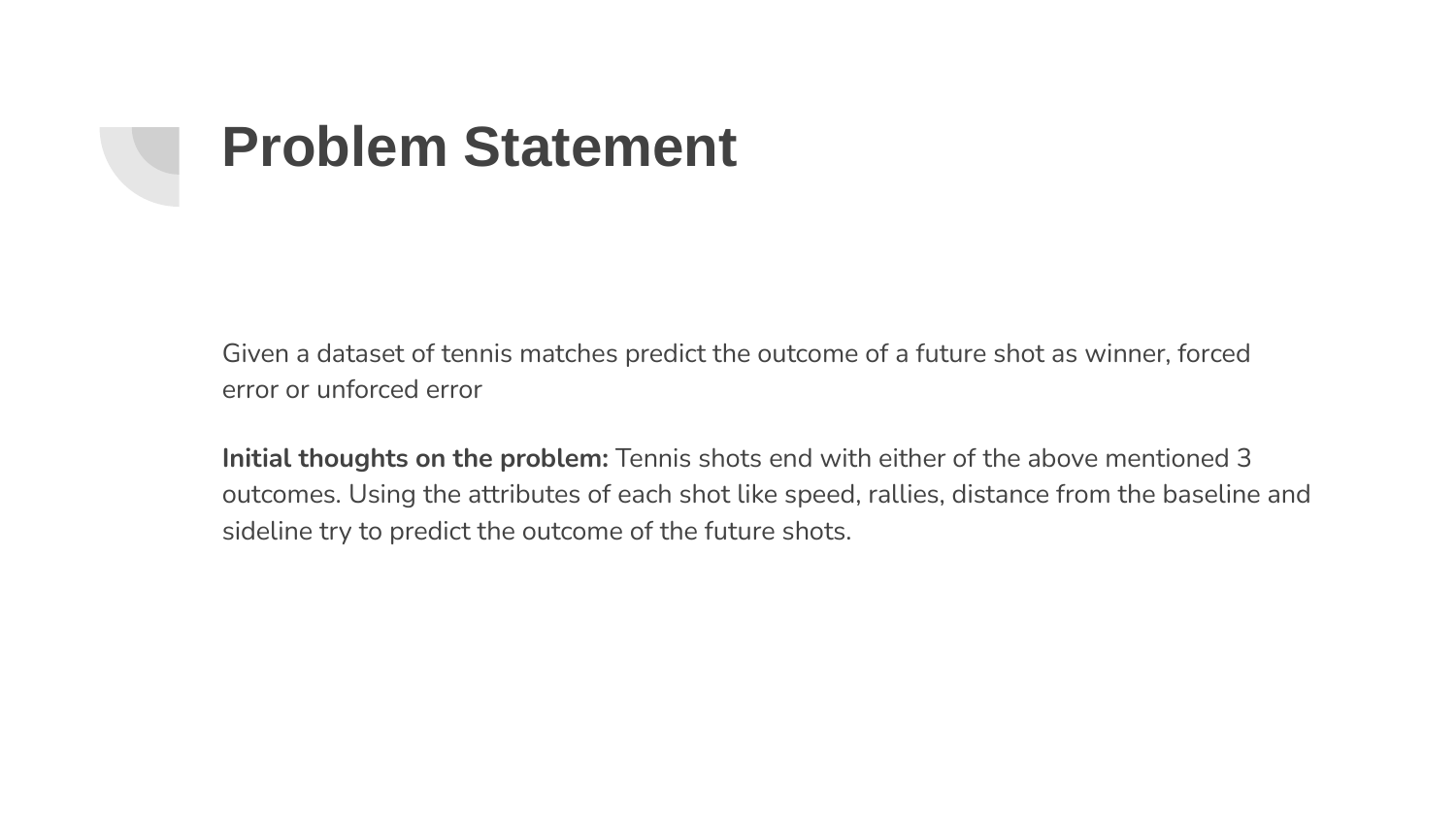

# Problem Statement
Given a dataset of tennis matches predict the outcome of a future shot as winner, forced error or unforced error
Initial thoughts on the problem: Tennis shots end with either of the above mentioned 3 outcomes. Using the attributes of each shot like speed, rallies, distance from the baseline and sideline try to predict the outcome of the future shots.